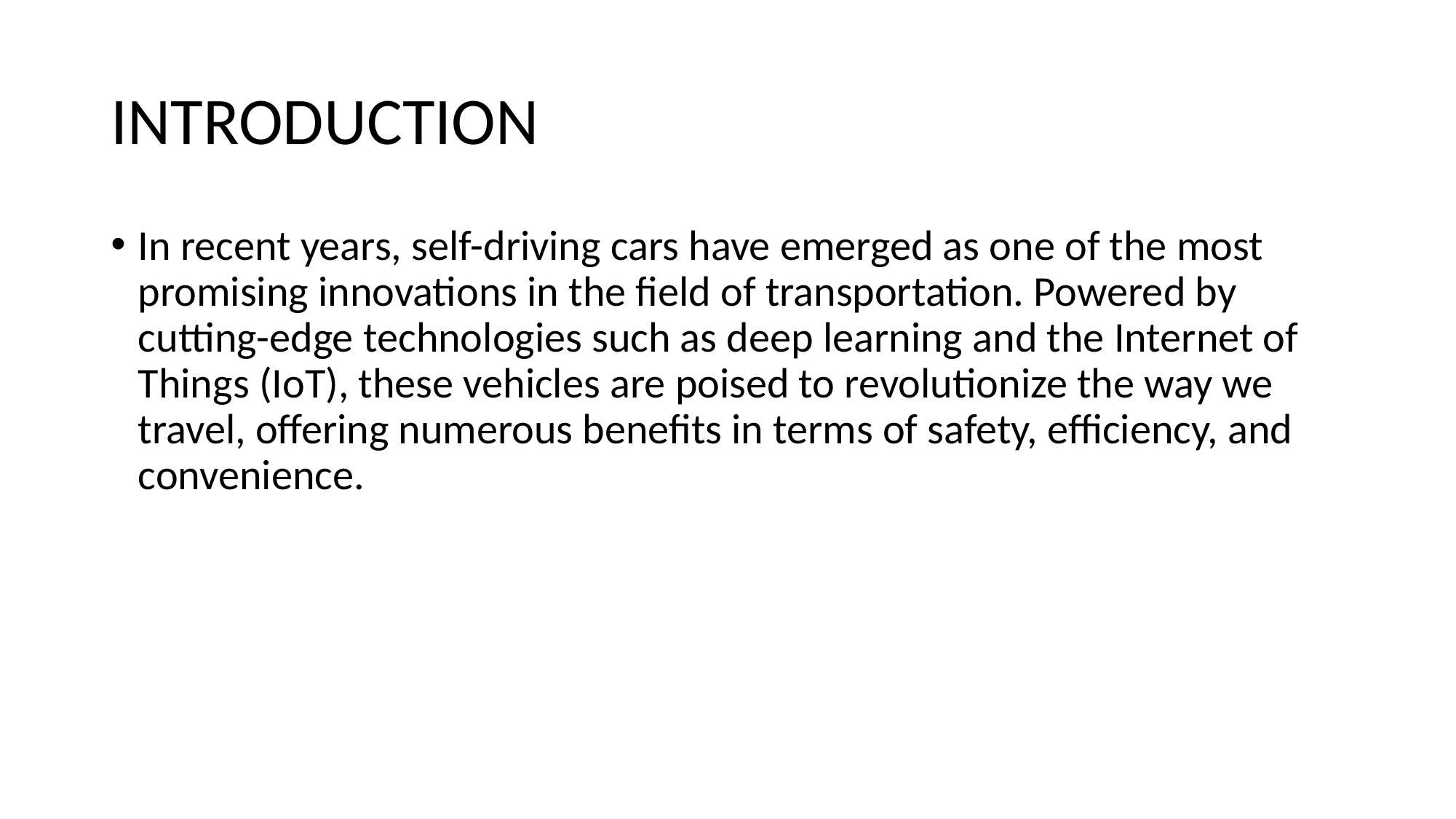

# INTRODUCTION
In recent years, self-driving cars have emerged as one of the most promising innovations in the field of transportation. Powered by cutting-edge technologies such as deep learning and the Internet of Things (IoT), these vehicles are poised to revolutionize the way we travel, offering numerous benefits in terms of safety, efficiency, and convenience.